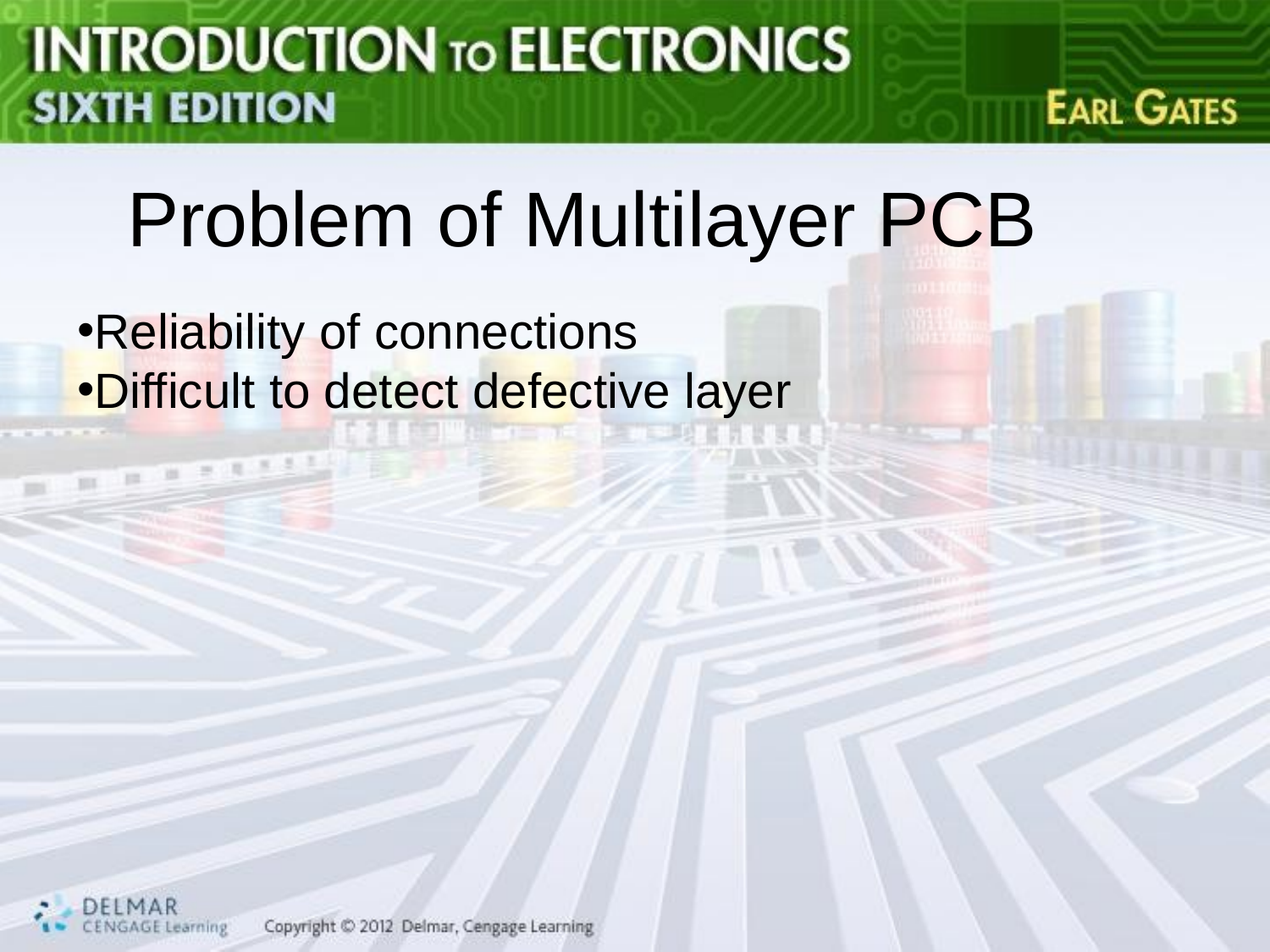

# Problem of Multilayer PCB
Reliability of connections
Difficult to detect defective layer